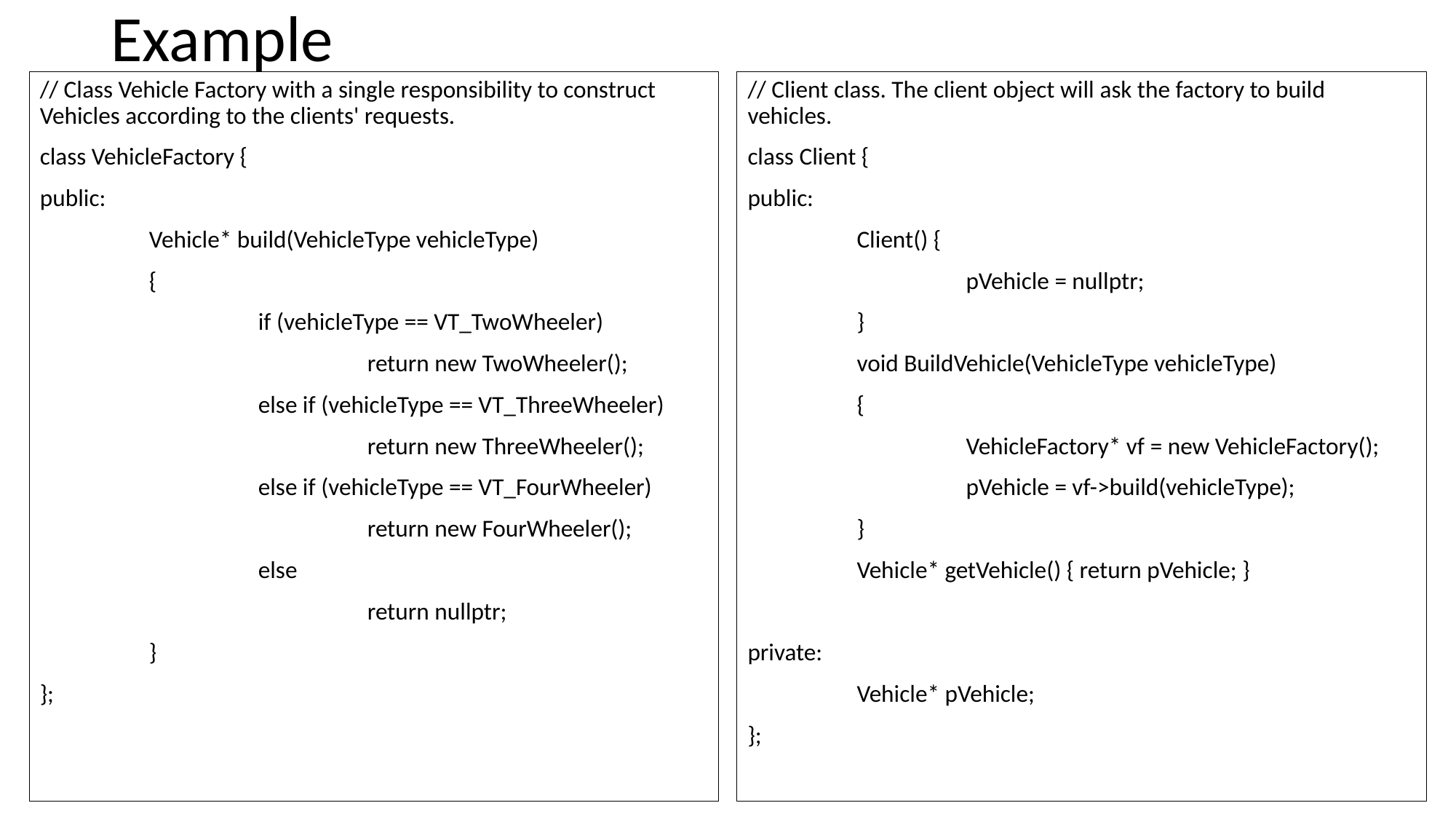

# Example
// Class Vehicle Factory with a single responsibility to construct Vehicles according to the clients' requests.
class VehicleFactory {
public:
	Vehicle* build(VehicleType vehicleType)
	{
		if (vehicleType == VT_TwoWheeler)
			return new TwoWheeler();
		else if (vehicleType == VT_ThreeWheeler)
			return new ThreeWheeler();
		else if (vehicleType == VT_FourWheeler)
			return new FourWheeler();
		else
			return nullptr;
	}
};
// Client class. The client object will ask the factory to build vehicles.
class Client {
public:
	Client() {
		pVehicle = nullptr;
	}
	void BuildVehicle(VehicleType vehicleType)
	{
		VehicleFactory* vf = new VehicleFactory();
		pVehicle = vf->build(vehicleType);
	}
	Vehicle* getVehicle() { return pVehicle; }

private:
	Vehicle* pVehicle;
};